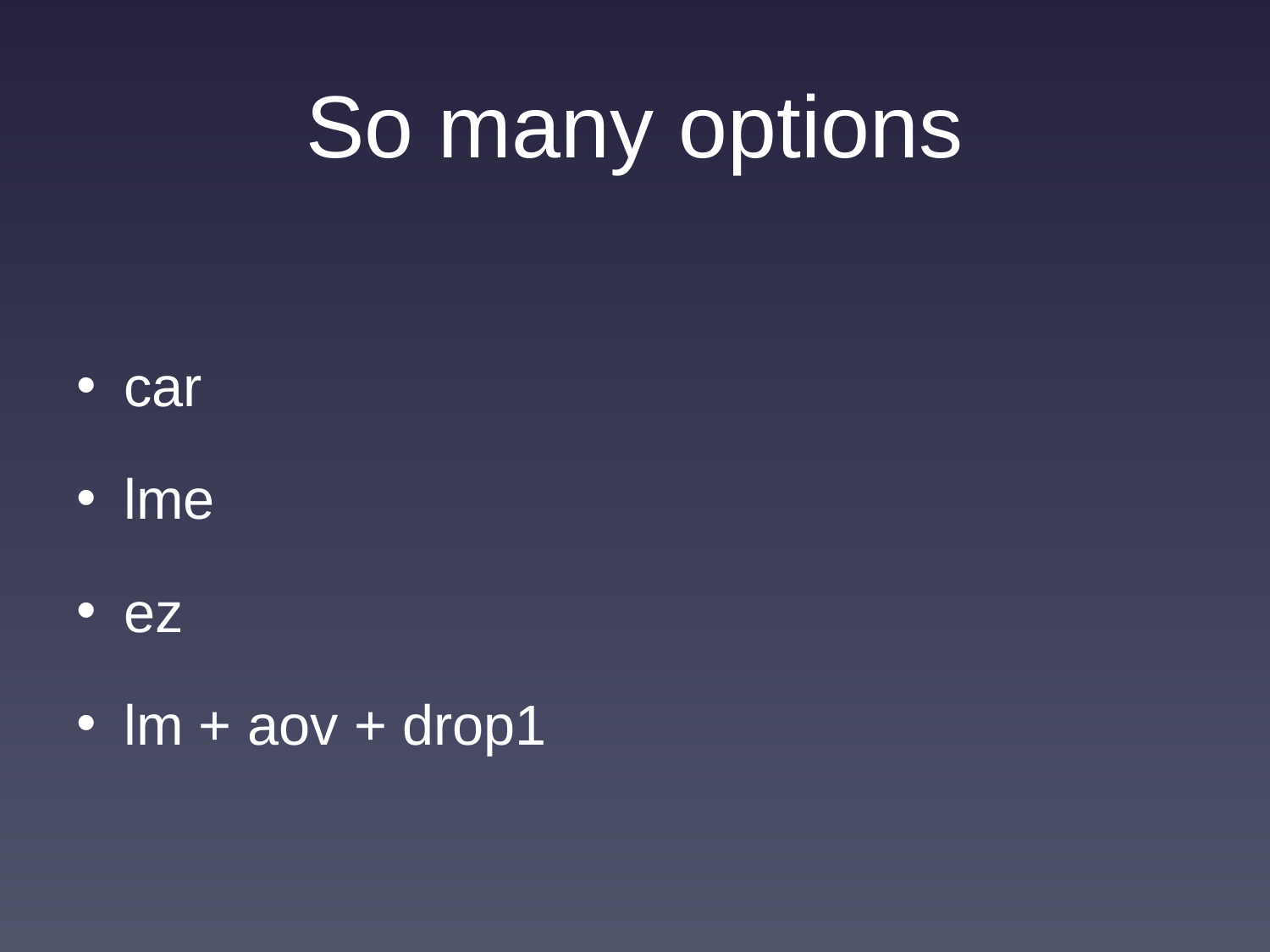

# So many options
car
lme
ez
lm + aov + drop1